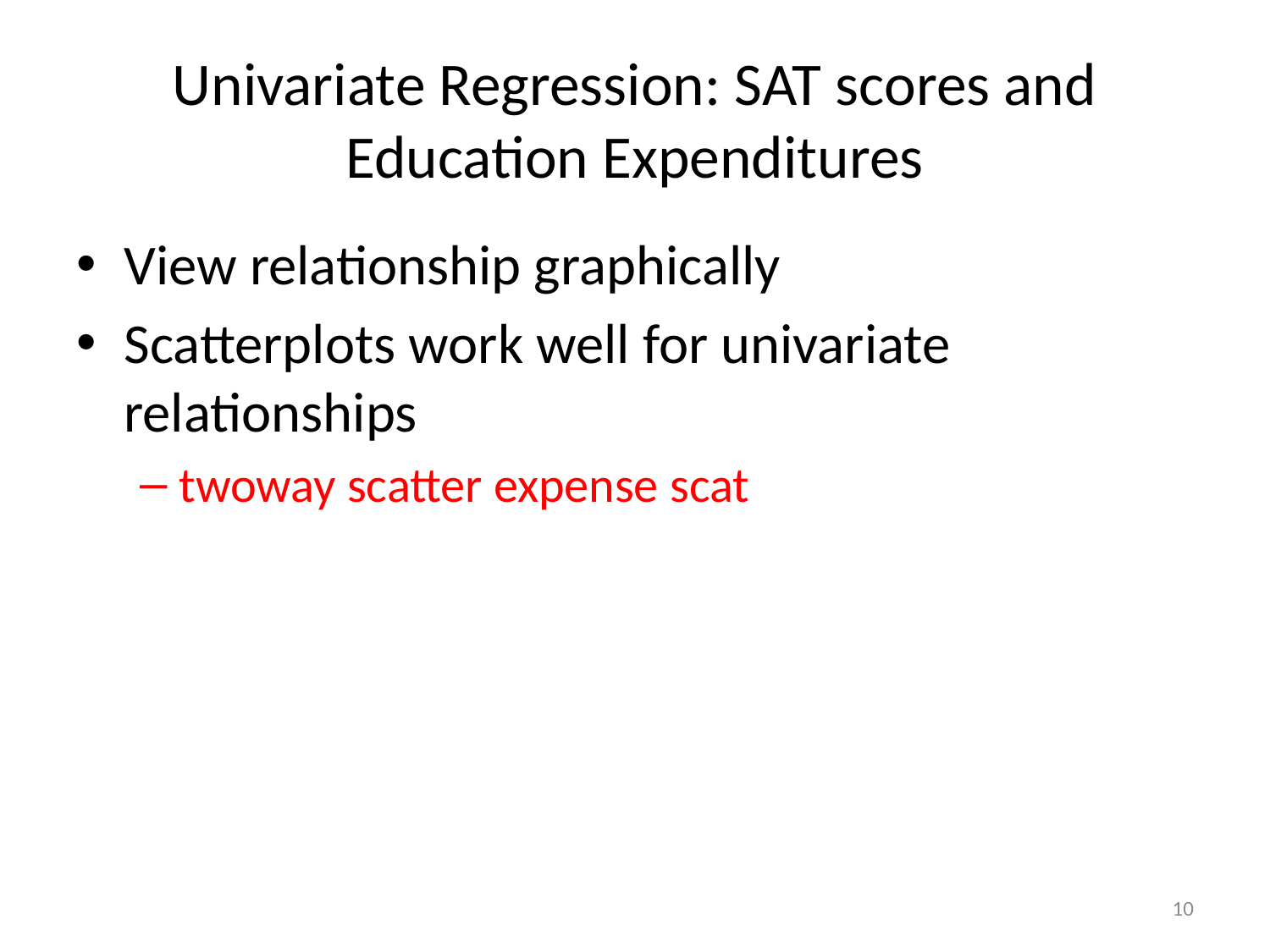

# Univariate Regression: SAT scores and Education Expenditures
View relationship graphically
Scatterplots work well for univariate relationships
twoway scatter expense scat

10